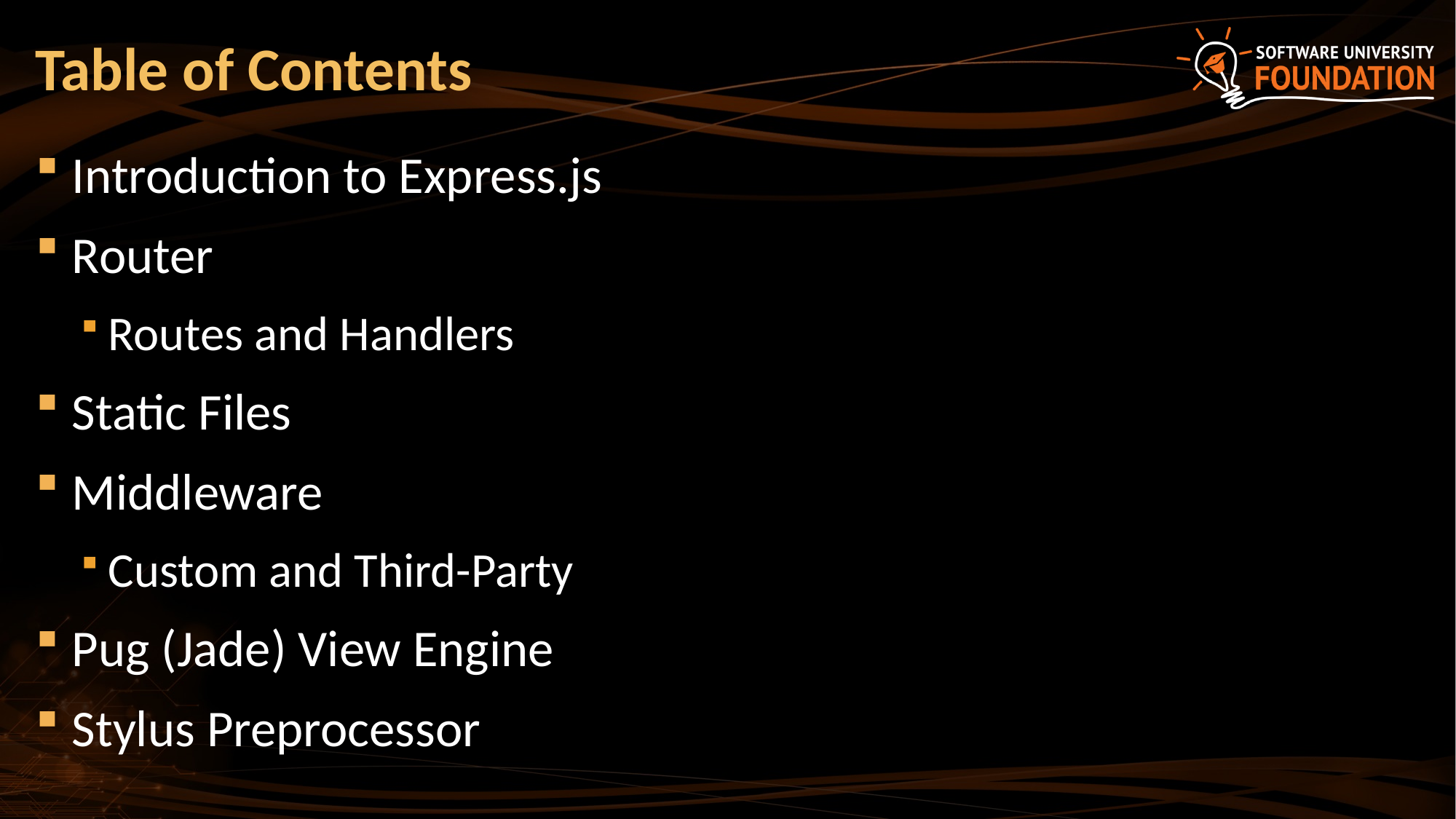

# Table of Contents
Introduction to Express.js
Router
Routes and Handlers
Static Files
Middleware
Custom and Third-Party
Pug (Jade) View Engine
Stylus Preprocessor